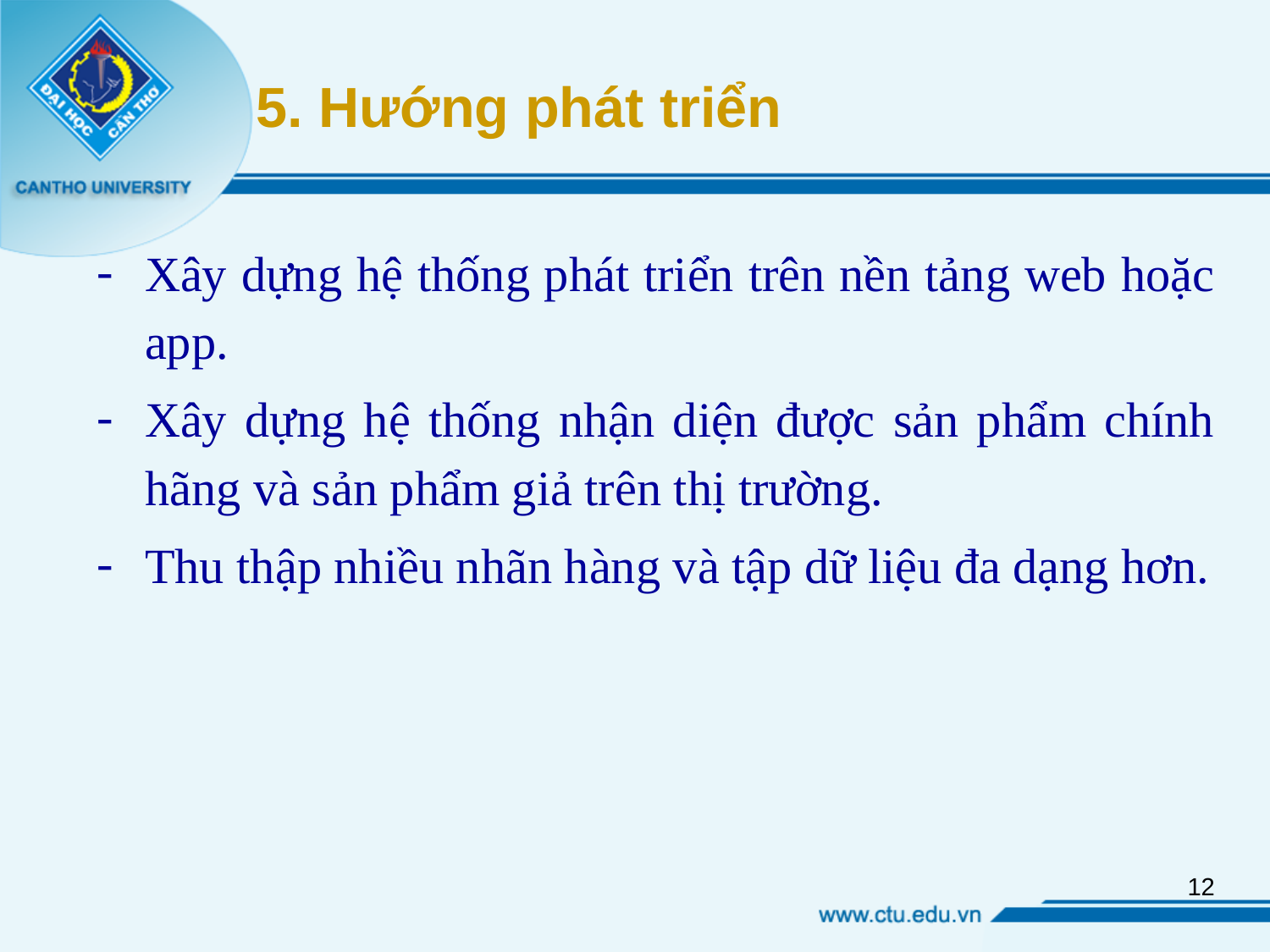

# 5. Hướng phát triển
Xây dựng hệ thống phát triển trên nền tảng web hoặc app.
Xây dựng hệ thống nhận diện được sản phẩm chính hãng và sản phẩm giả trên thị trường.
Thu thập nhiều nhãn hàng và tập dữ liệu đa dạng hơn.

12